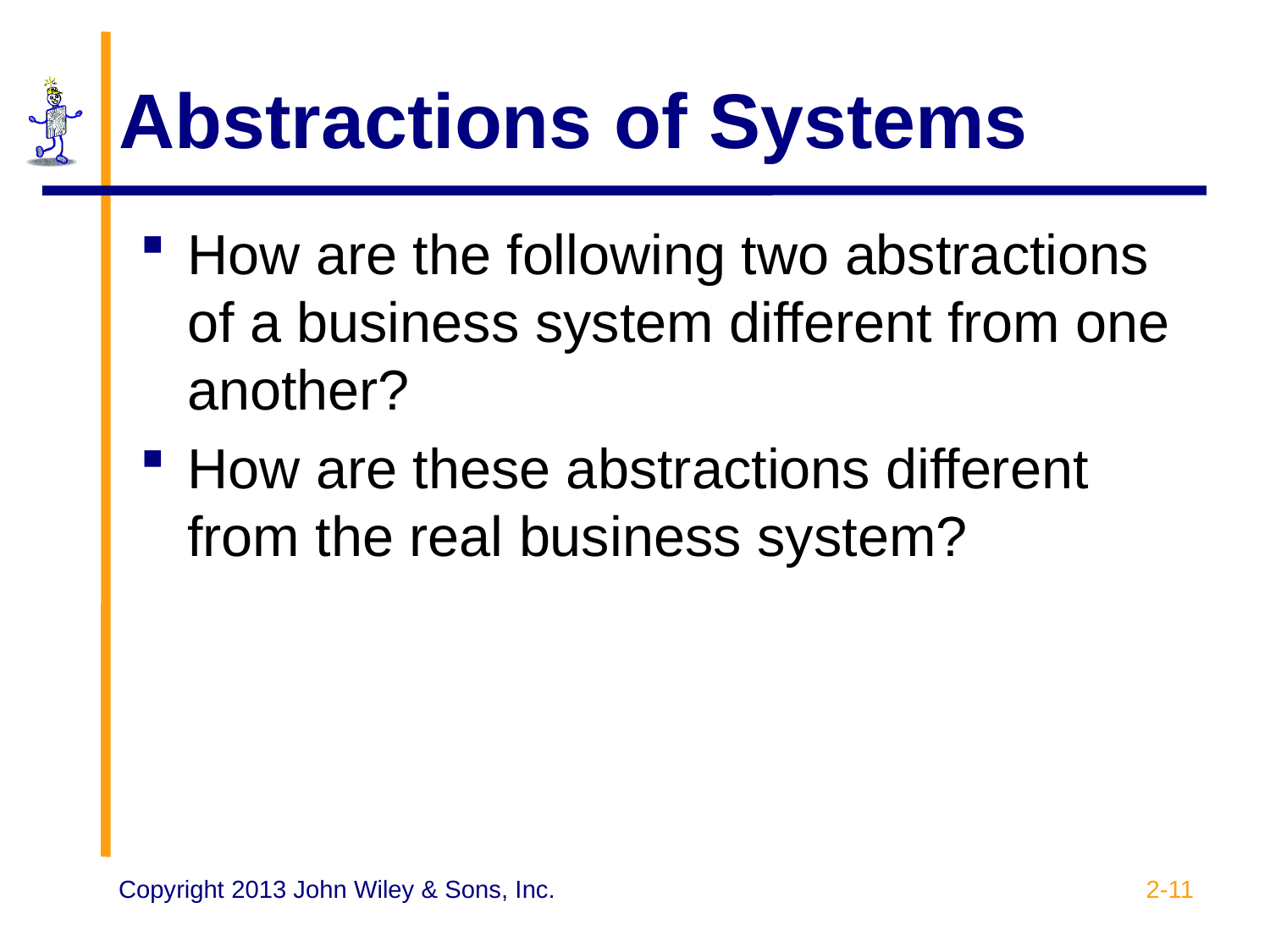

# Abstractions of Systems
How are the following two abstractions of a business system different from one another?
How are these abstractions different from the real business system?
2-11
Copyright 2013 John Wiley & Sons, Inc.